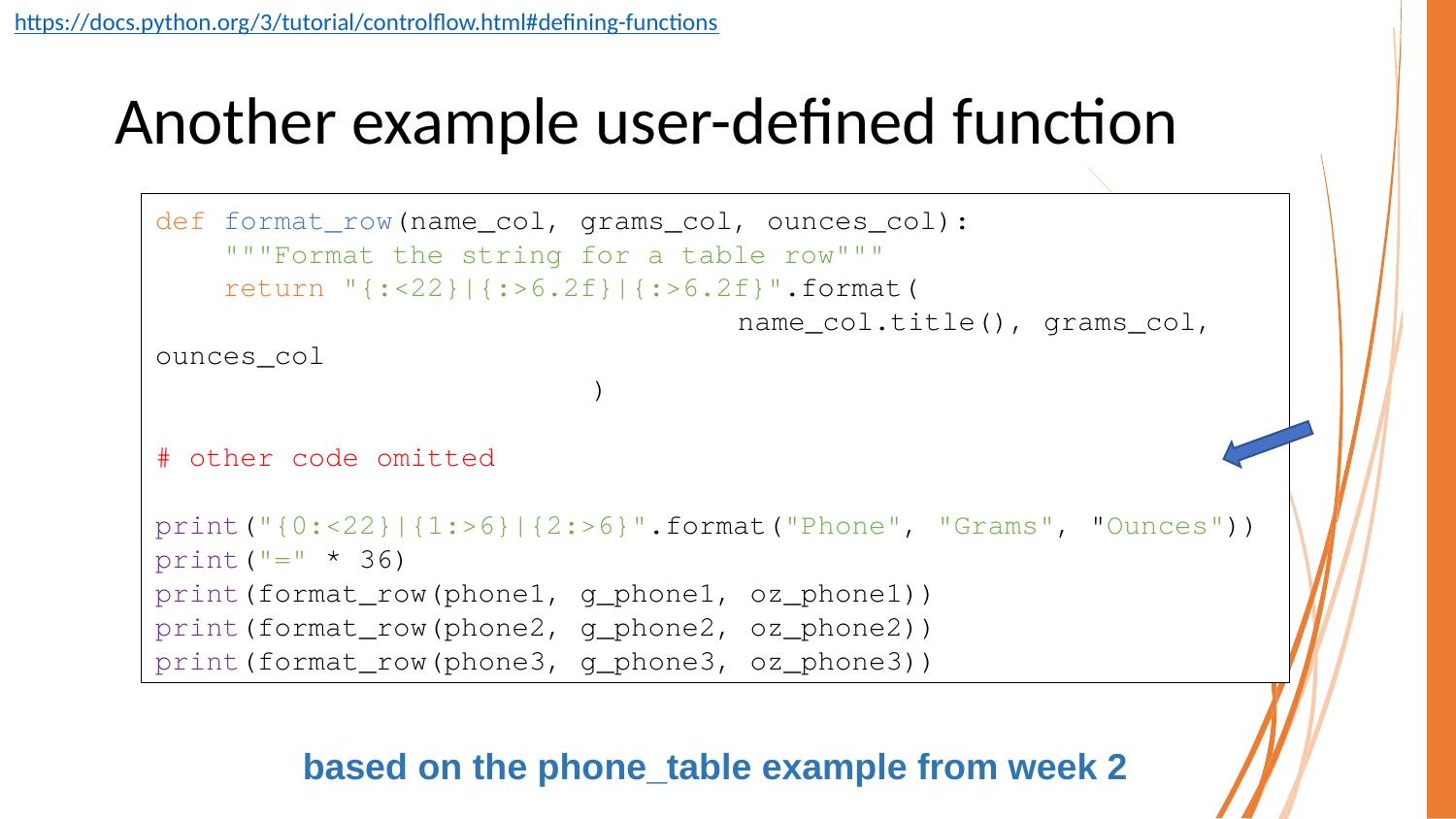

https://docs.python.org/3/tutorial/controlflow.html#defining-functions
# Another example user-defined function
def format_row(name_col, grams_col, ounces_col):
    """Format the string for a table row"""
    return "{:<22}|{:>6.2f}|{:>6.2f}".format(
				name_col.title(), grams_col, ounces_col
			)

# other code omitted

print("{0:<22}|{1:>6}|{2:>6}".format("Phone", "Grams", "Ounces"))
print("=" * 36)
print(format_row(phone1, g_phone1, oz_phone1))
print(format_row(phone2, g_phone2, oz_phone2))
print(format_row(phone3, g_phone3, oz_phone3))

based on the phone_table example from week 2